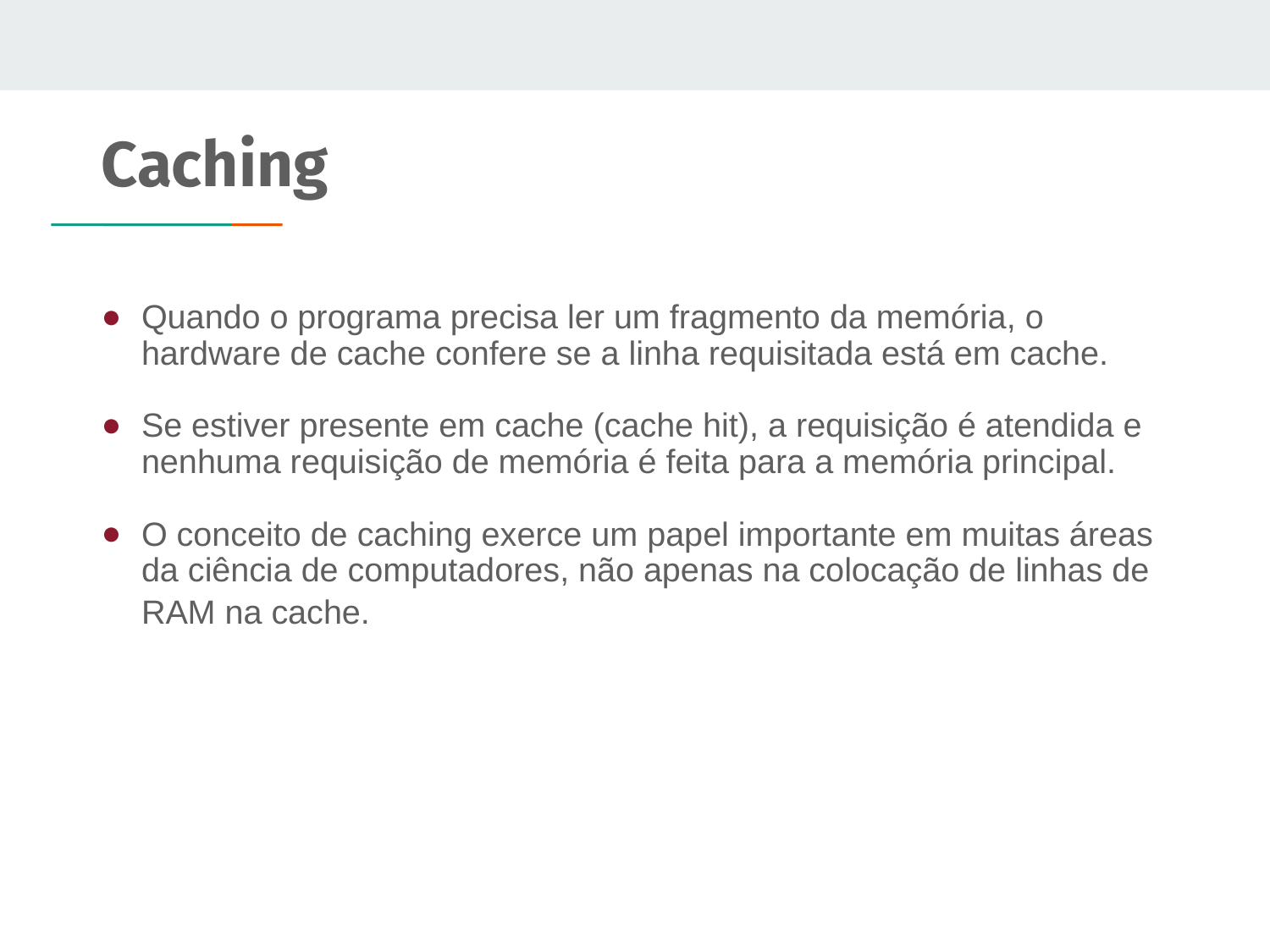

# Caching

Quando o programa precisa ler um fragmento da memória, o hardware de cache confere se a linha requisitada está em cache.

Se estiver presente em cache (cache hit), a requisição é atendida e nenhuma requisição de memória é feita para a memória principal.

O conceito de caching exerce um papel importante em muitas áreas da ciência de computadores, não apenas na colocação de linhas de RAM na cache.